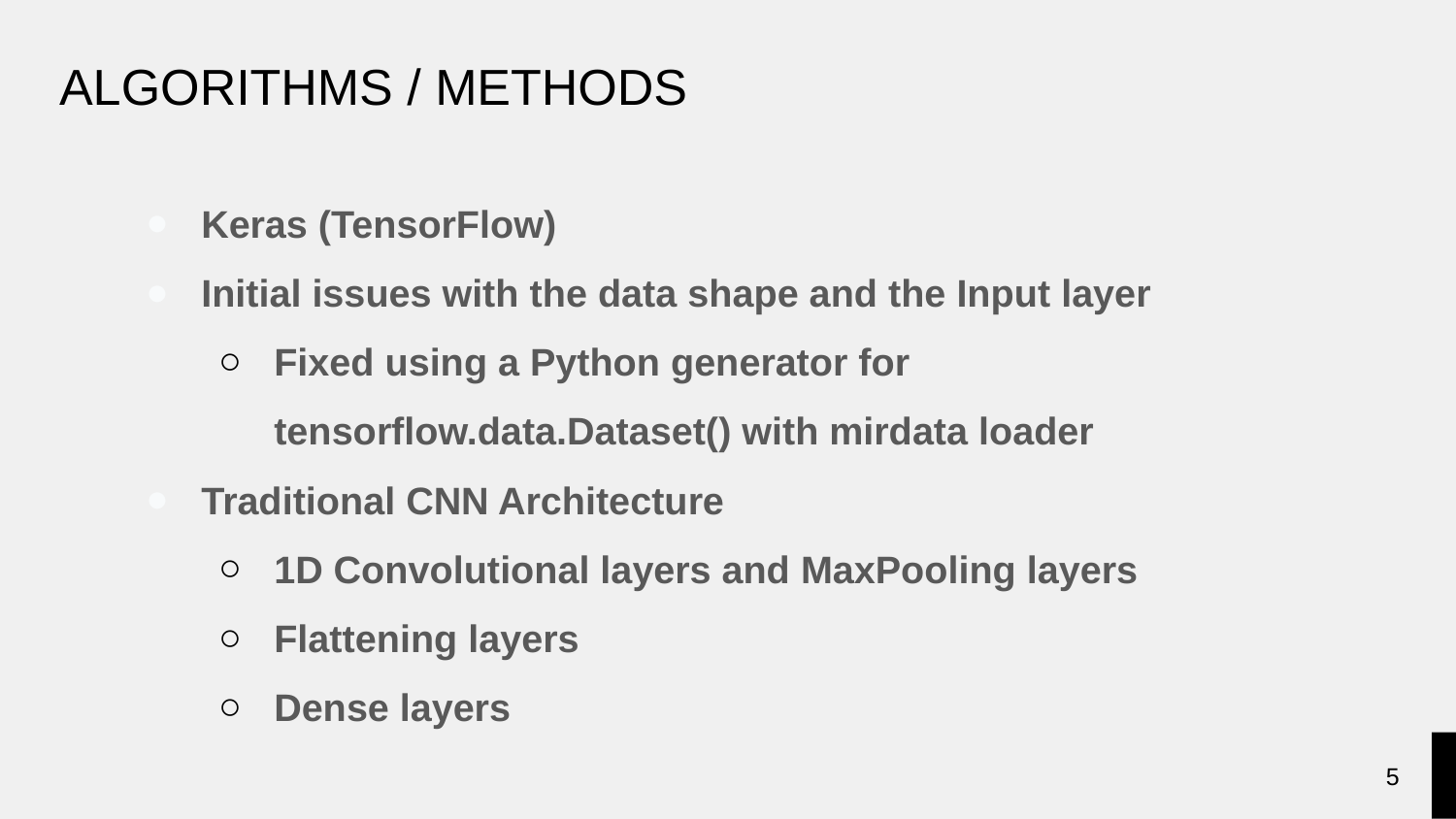

# ALGORITHMS / METHODS
Keras (TensorFlow)
Initial issues with the data shape and the Input layer
Fixed using a Python generator for tensorflow.data.Dataset() with mirdata loader
Traditional CNN Architecture
1D Convolutional layers and MaxPooling layers
Flattening layers
Dense layers

5